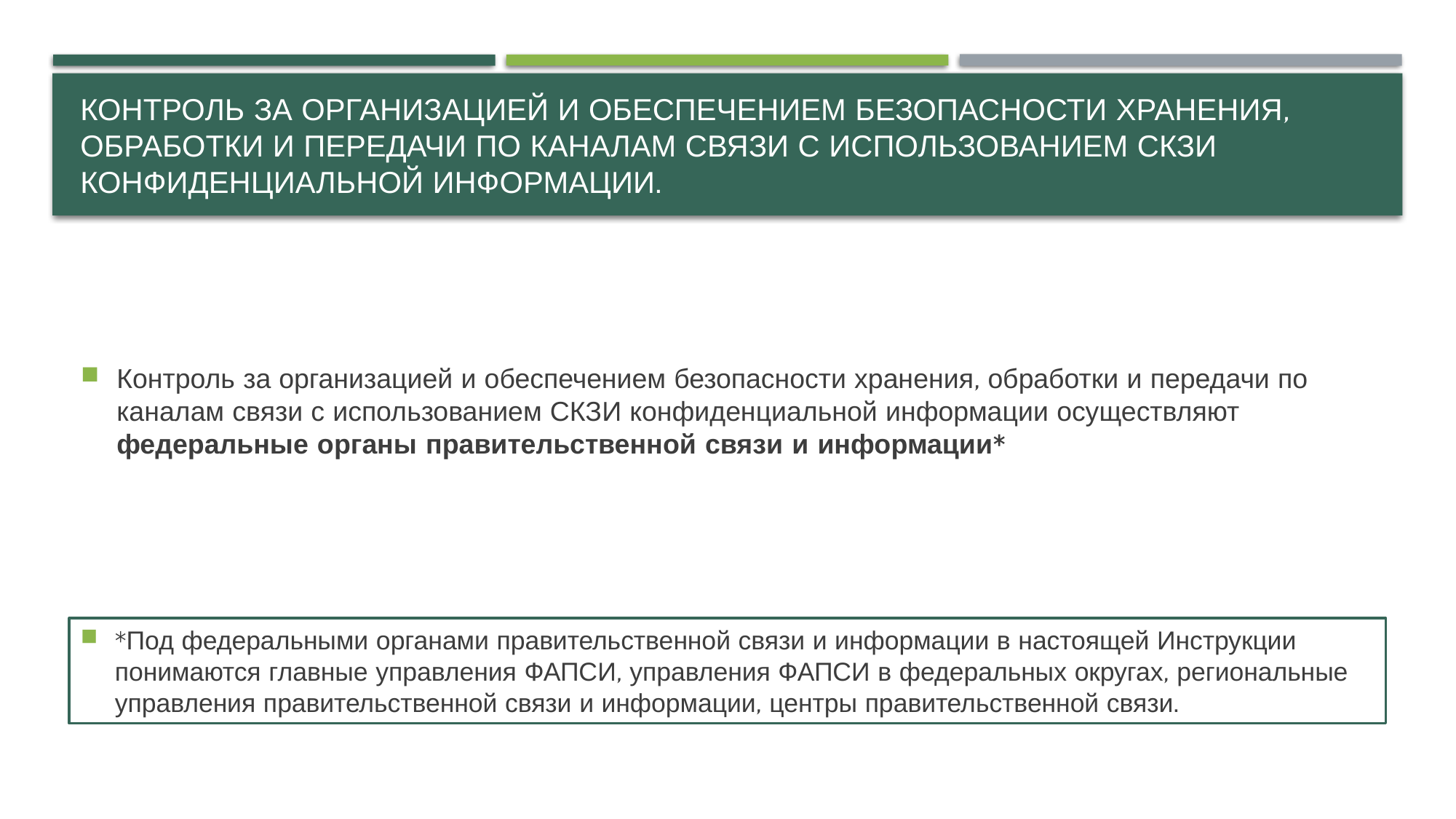

# Контроль за организацией и обеспечением безопасности хранения, обработки и передачи по каналам связи с использованием СКЗИ конфиденциальной информации.
Контроль за организацией и обеспечением безопасности хранения, обработки и передачи по каналам связи с использованием СКЗИ конфиденциальной информации осуществляют федеральные органы правительственной связи и информации*

*Под федеральными органами правительственной связи и информации в настоящей Инструкции понимаются главные управления ФАПСИ, управления ФАПСИ в федеральных округах, региональные управления правительственной связи и информации, центры правительственной связи.